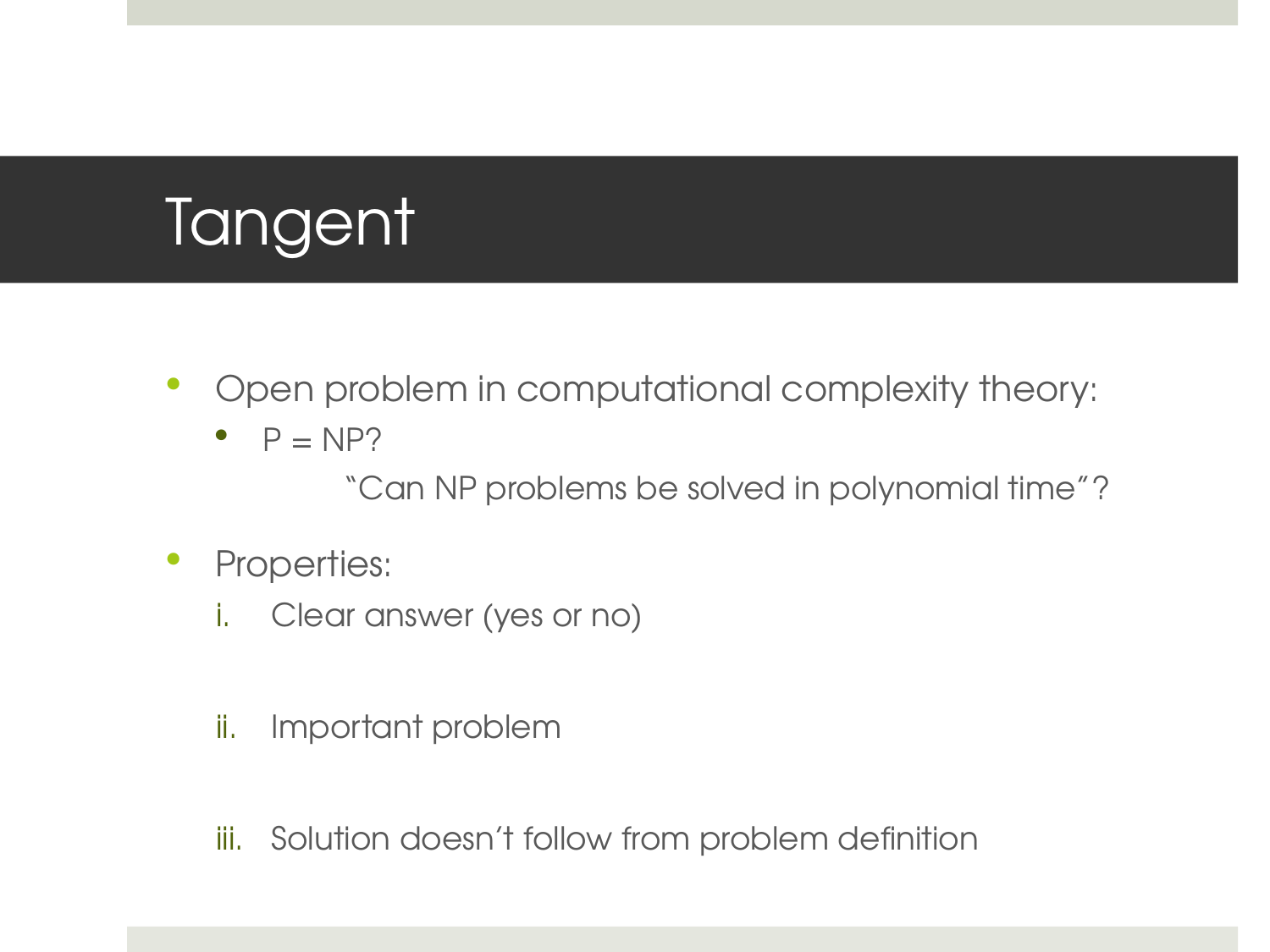

# Tangent
Open problem in computational complexity theory:
P = NP?
	“Can NP problems be solved in polynomial time”?
Properties:
Clear answer (yes or no)

Important problem

Solution doesn’t follow from problem definition